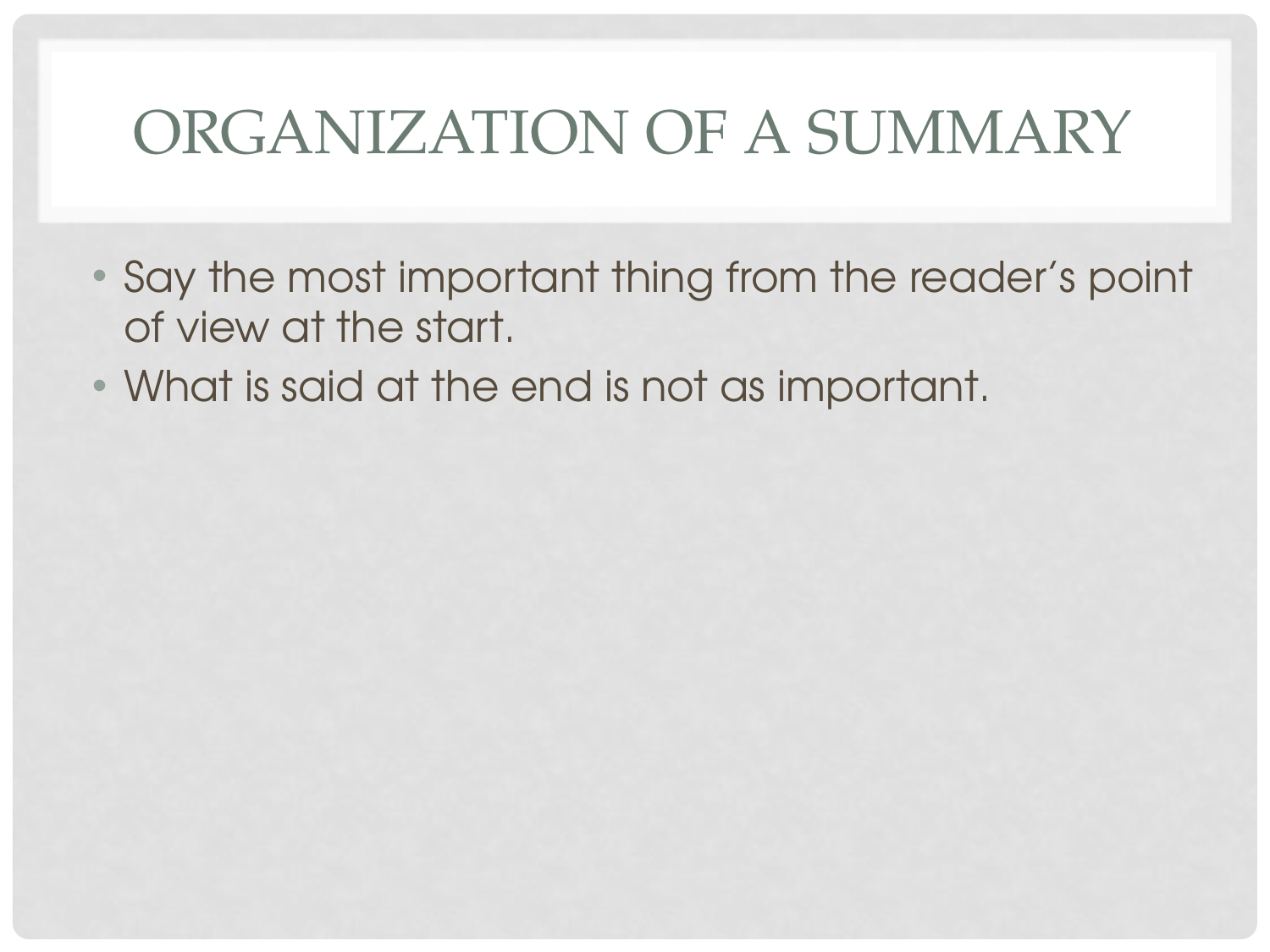

# Organization of a summary
Say the most important thing from the reader’s point of view at the start.
What is said at the end is not as important.